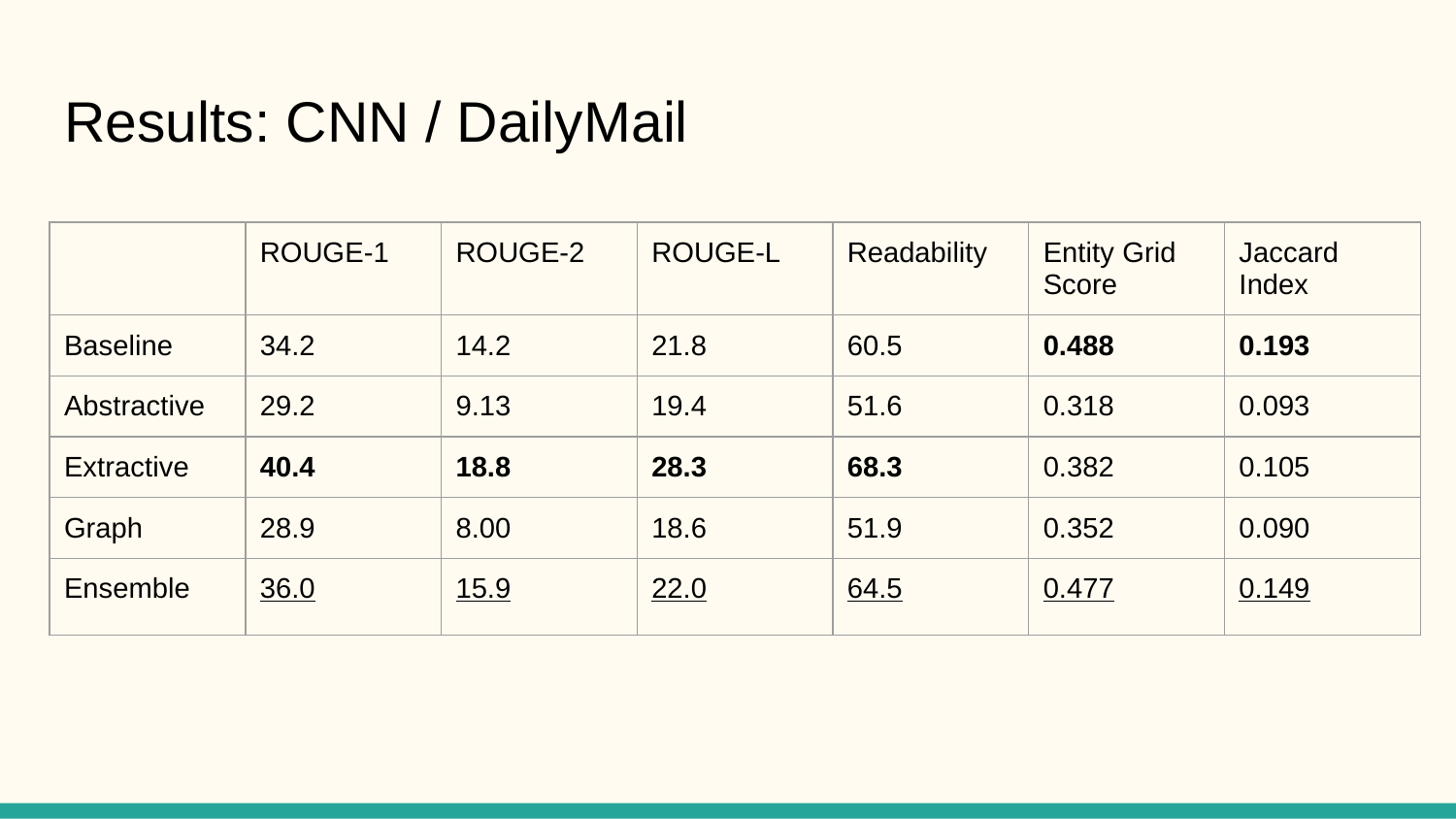

# Results: CNN / DailyMail
|  | ROUGE-1 | ROUGE-2 | ROUGE-L | Readability | Entity Grid Score | Jaccard Index |
| --- | --- | --- | --- | --- | --- | --- |
| Baseline | 34.2 | 14.2 | 21.8 | 60.5 | 0.488 | 0.193 |
| Abstractive | 29.2 | 9.13 | 19.4 | 51.6 | 0.318 | 0.093 |
| Extractive | 40.4 | 18.8 | 28.3 | 68.3 | 0.382 | 0.105 |
| Graph | 28.9 | 8.00 | 18.6 | 51.9 | 0.352 | 0.090 |
| Ensemble | 36.0 | 15.9 | 22.0 | 64.5 | 0.477 | 0.149 |